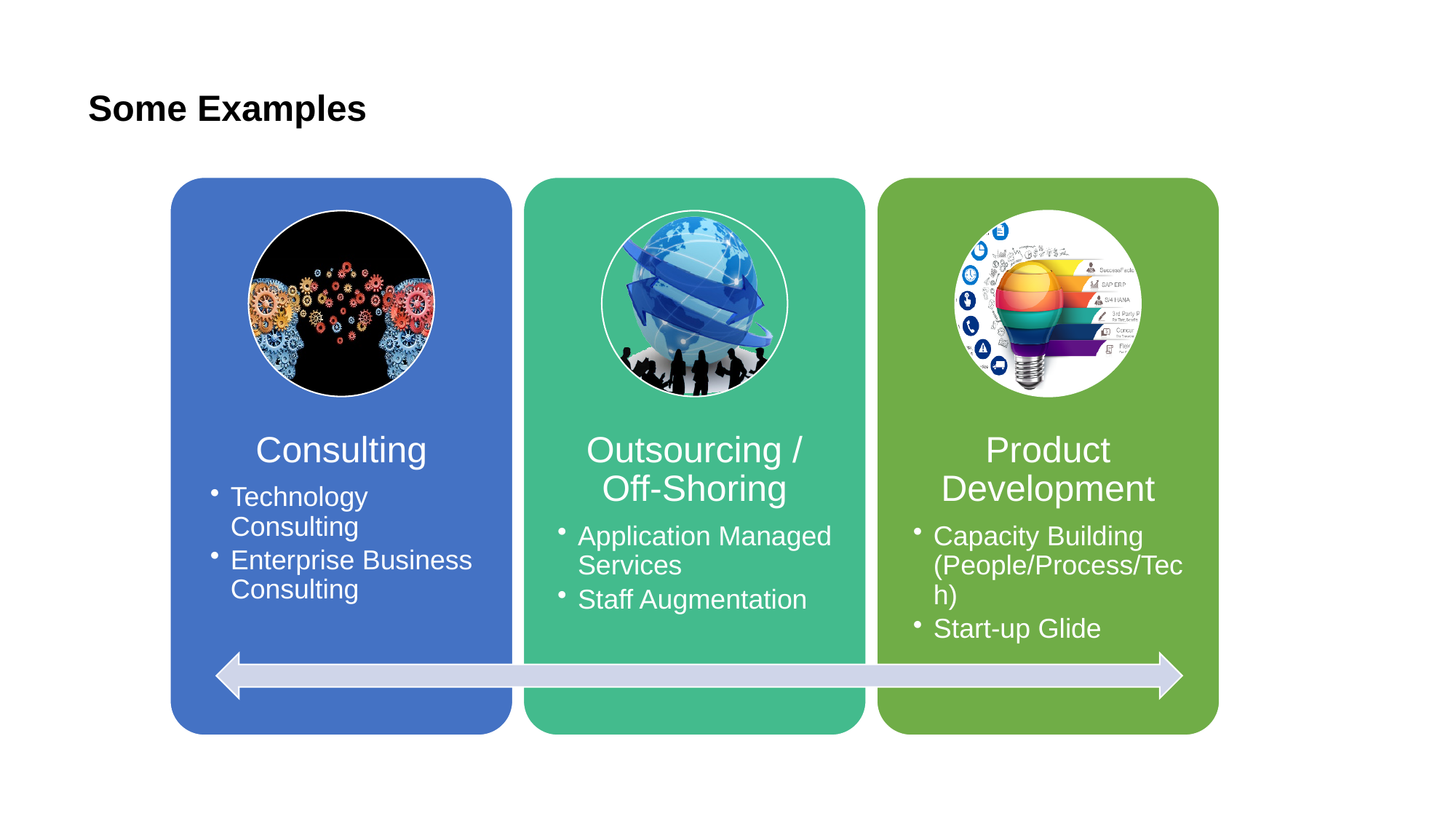

# Some Examples
Consulting
Technology Consulting
Enterprise Business Consulting
Outsourcing / Off-Shoring
Application Managed Services
Staff Augmentation
Product Development
Capacity Building (People/Process/Tech)
Start-up Glide